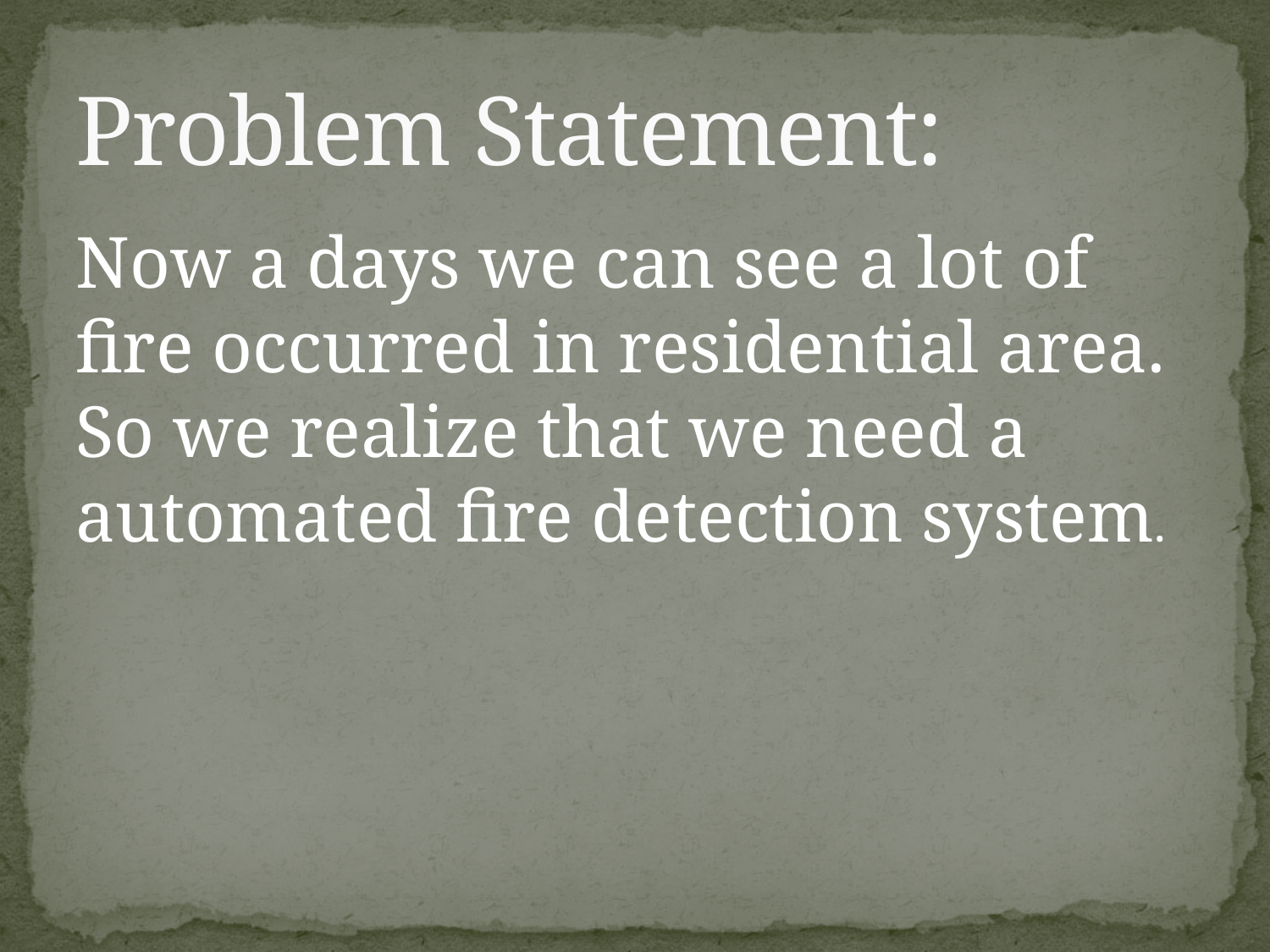

# Problem Statement:
Now a days we can see a lot of fire occurred in residential area. So we realize that we need a automated fire detection system.